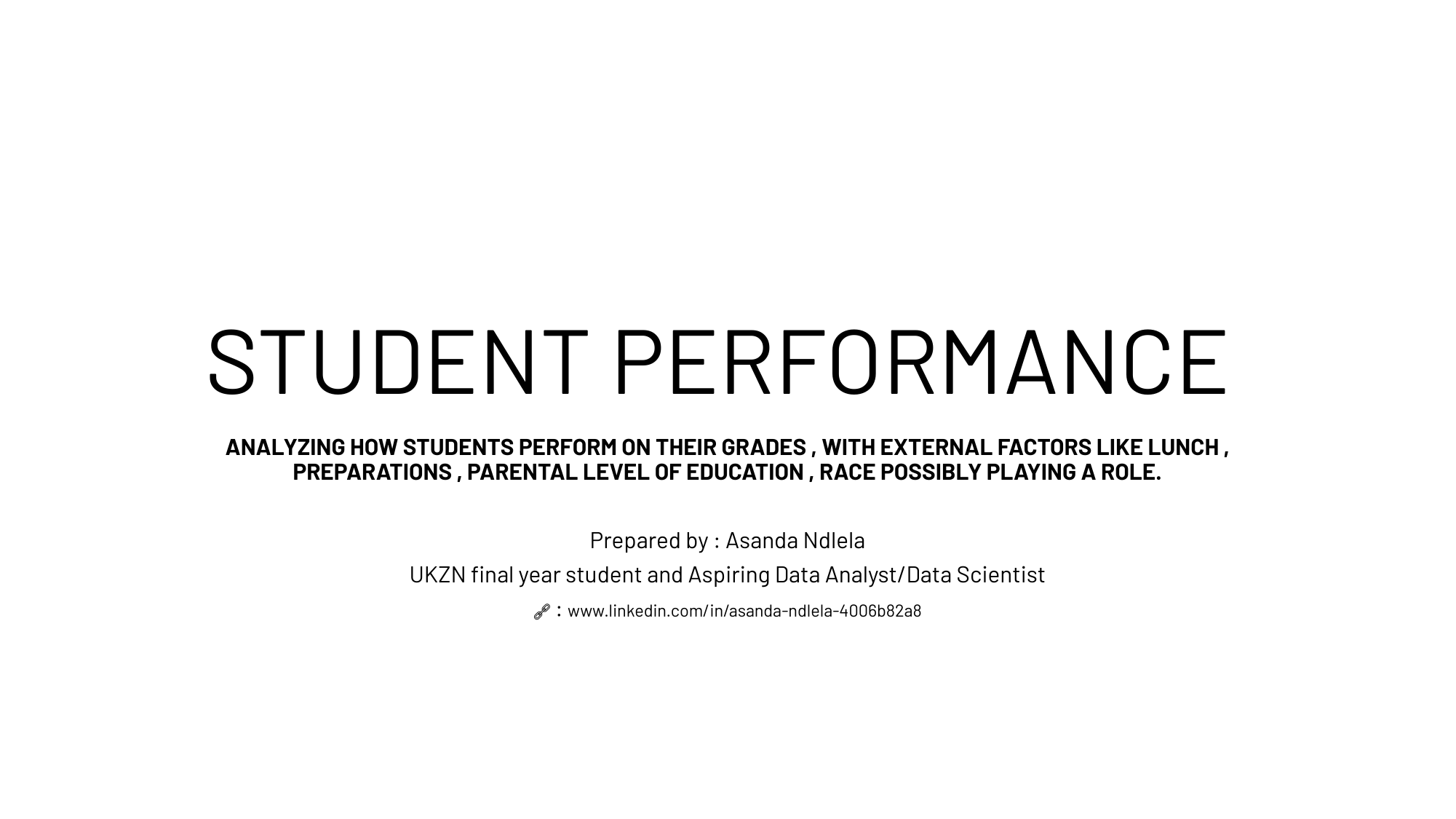

# STUDENT PERFORMANCE
ANALYZING HOW STUDENTS PERFORM ON THEIR GRADES , WITH EXTERNAL FACTORS LIKE LUNCH , PREPARATIONS , PARENTAL LEVEL OF EDUCATION , RACE POSSIBLY PLAYING A ROLE.

Prepared by : Asanda Ndlela
UKZN final year student and Aspiring Data Analyst/Data Scientist
🔗 : www.linkedin.com/in/asanda-ndlela-4006b82a8